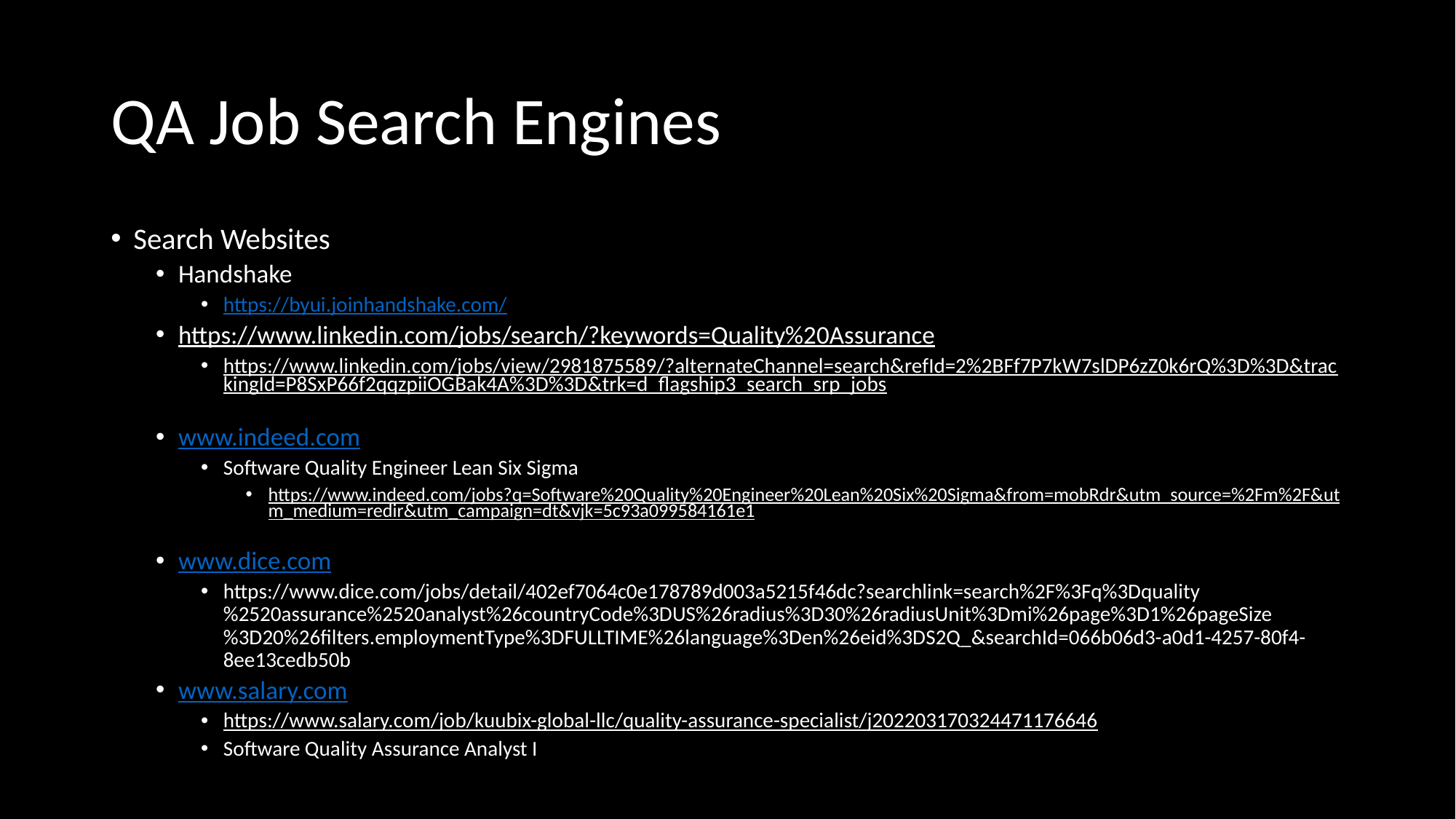

# QA Job Search Engines
Search Websites
Handshake
https://byui.joinhandshake.com/
https://www.linkedin.com/jobs/search/?keywords=Quality%20Assurance
https://www.linkedin.com/jobs/view/2981875589/?alternateChannel=search&refId=2%2BFf7P7kW7slDP6zZ0k6rQ%3D%3D&trackingId=P8SxP66f2qqzpiiOGBak4A%3D%3D&trk=d_flagship3_search_srp_jobs
www.indeed.com
Software Quality Engineer Lean Six Sigma
https://www.indeed.com/jobs?q=Software%20Quality%20Engineer%20Lean%20Six%20Sigma&from=mobRdr&utm_source=%2Fm%2F&utm_medium=redir&utm_campaign=dt&vjk=5c93a099584161e1
www.dice.com
https://www.dice.com/jobs/detail/402ef7064c0e178789d003a5215f46dc?searchlink=search%2F%3Fq%3Dquality%2520assurance%2520analyst%26countryCode%3DUS%26radius%3D30%26radiusUnit%3Dmi%26page%3D1%26pageSize%3D20%26filters.employmentType%3DFULLTIME%26language%3Den%26eid%3DS2Q_&searchId=066b06d3-a0d1-4257-80f4-8ee13cedb50b
www.salary.com
https://www.salary.com/job/kuubix-global-llc/quality-assurance-specialist/j202203170324471176646
Software Quality Assurance Analyst I